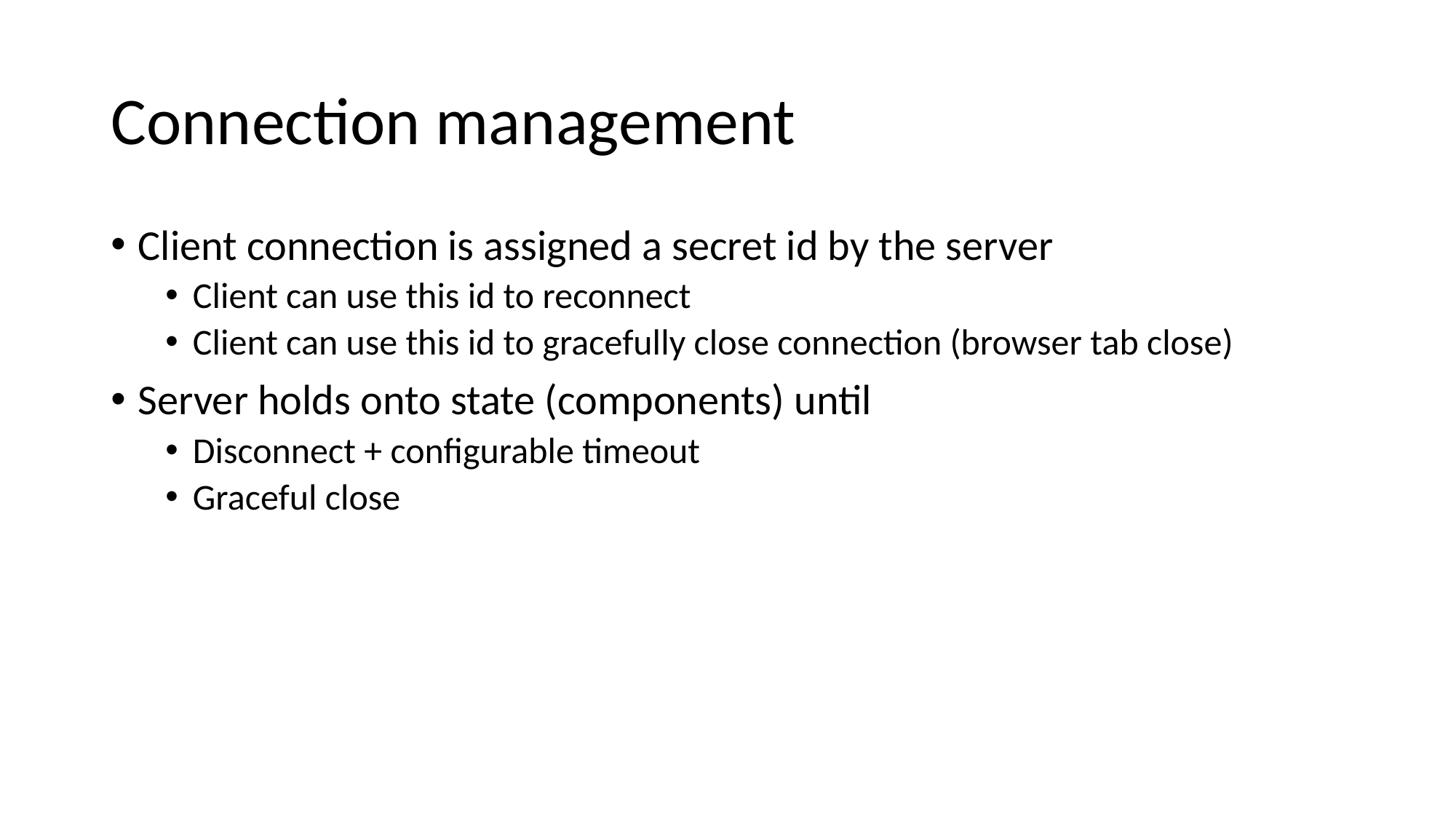

# Connection management
Client connection is assigned a secret id by the server
Client can use this id to reconnect
Client can use this id to gracefully close connection (browser tab close)
Server holds onto state (components) until
Disconnect + configurable timeout
Graceful close